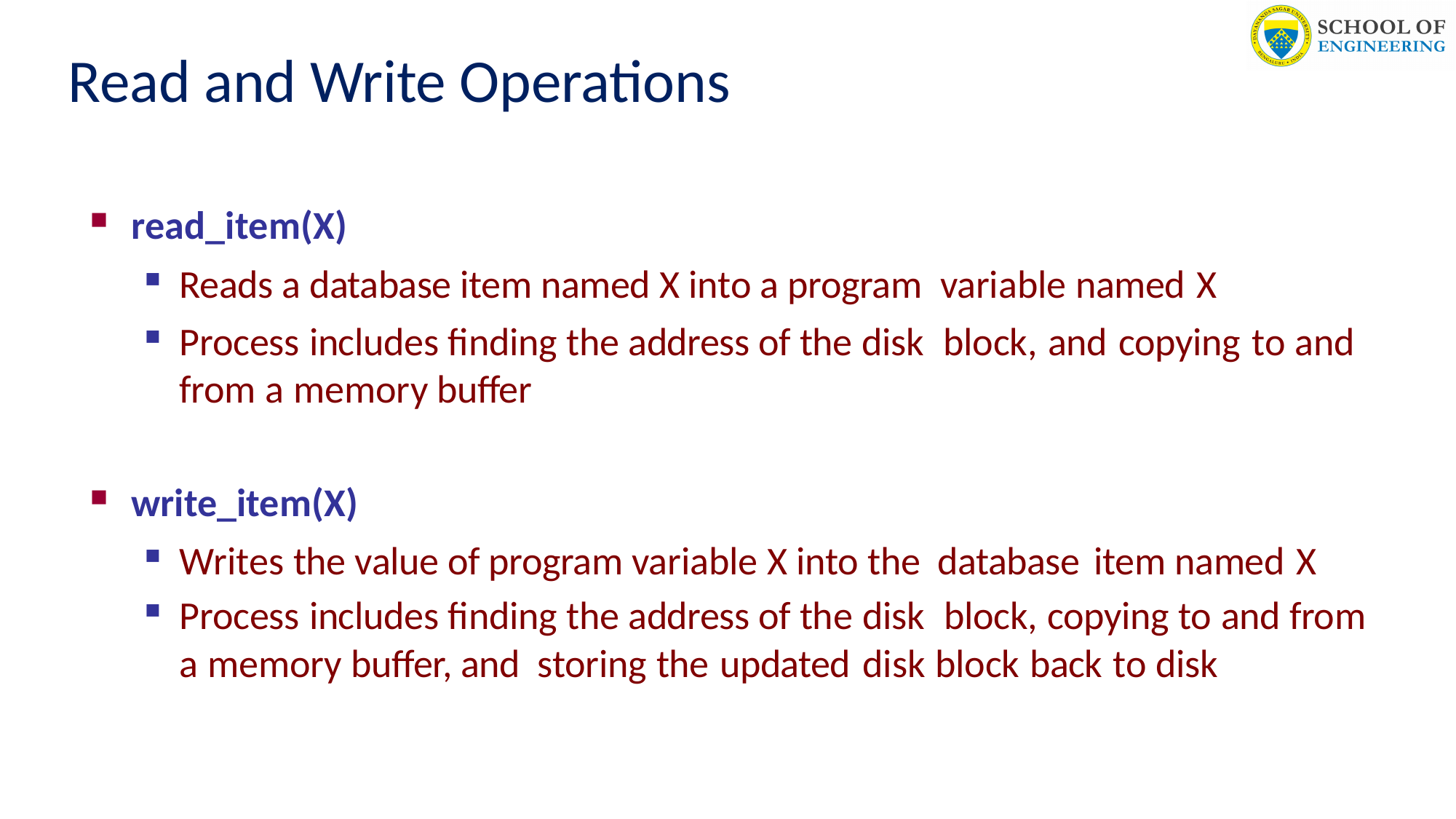

# Read and Write Operations
read_item(X)
Reads a database item named X into a program  variable named X
Process includes finding the address of the disk  block, and copying to and from a memory buffer

write_item(X)
Writes the value of program variable X into the  database item named X
Process includes finding the address of the disk  block, copying to and from a memory buffer, and  storing the updated disk block back to disk